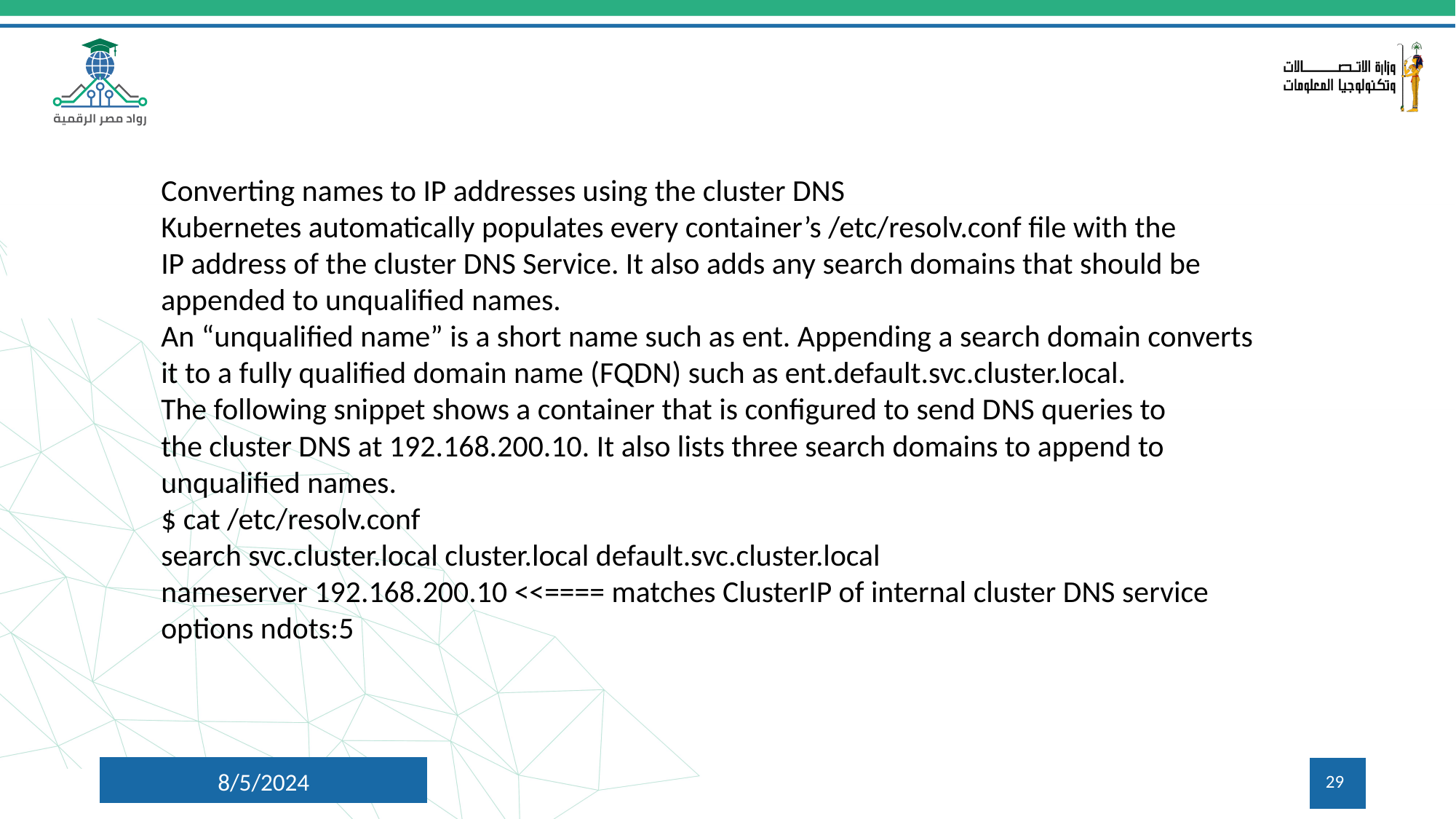

Converting names to IP addresses using the cluster DNS
Kubernetes automatically populates every container’s /etc/resolv.conf file with the
IP address of the cluster DNS Service. It also adds any search domains that should be
appended to unqualified names.
An “unqualified name” is a short name such as ent. Appending a search domain converts
it to a fully qualified domain name (FQDN) such as ent.default.svc.cluster.local.
The following snippet shows a container that is configured to send DNS queries to
the cluster DNS at 192.168.200.10. It also lists three search domains to append to
unqualified names.
$ cat /etc/resolv.conf
search svc.cluster.local cluster.local default.svc.cluster.local
nameserver 192.168.200.10 <<==== matches ClusterIP of internal cluster DNS service
options ndots:5
8/5/2024

29